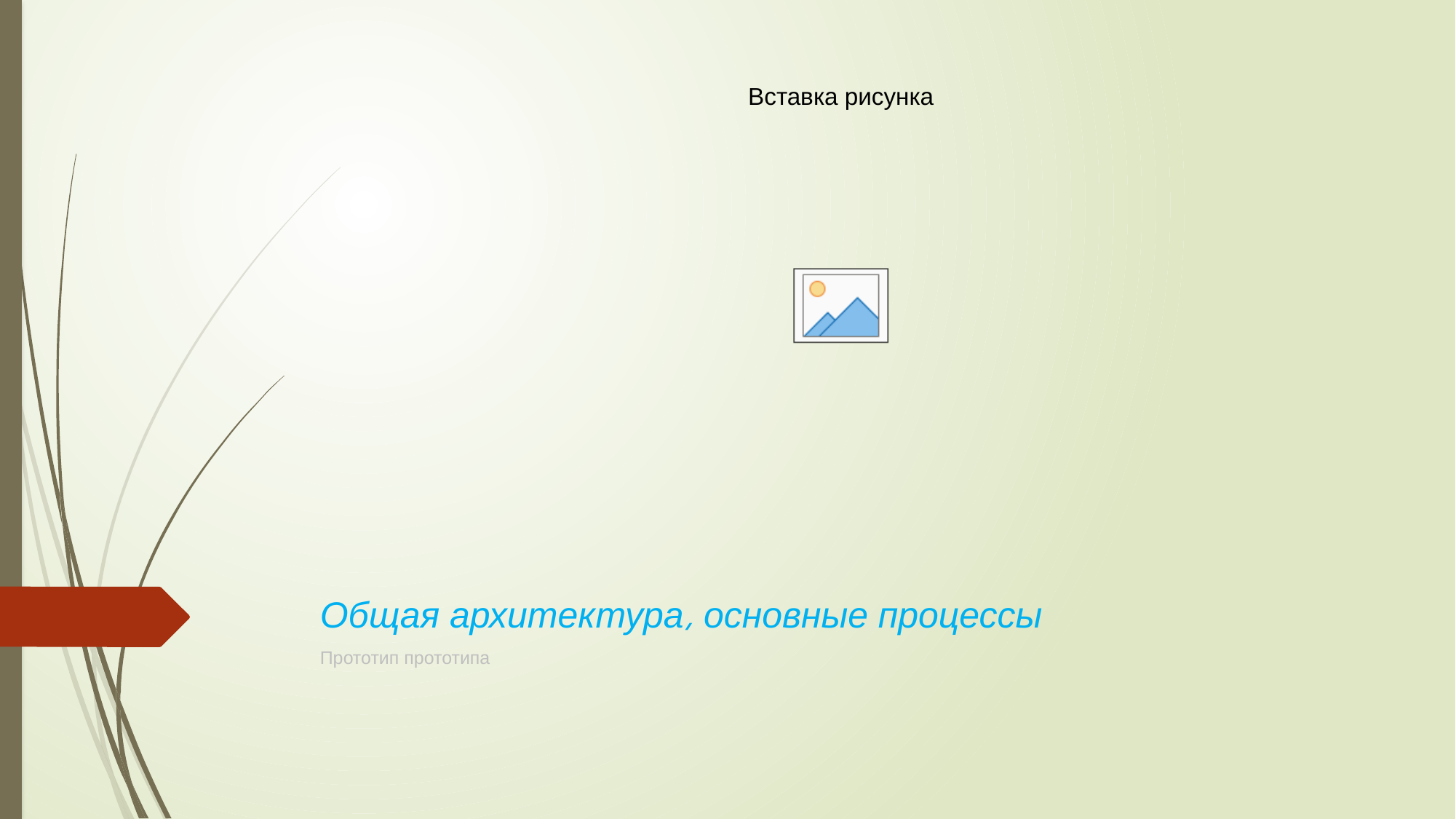

# Общая архитектура, основные процессы
Прототип прототипа